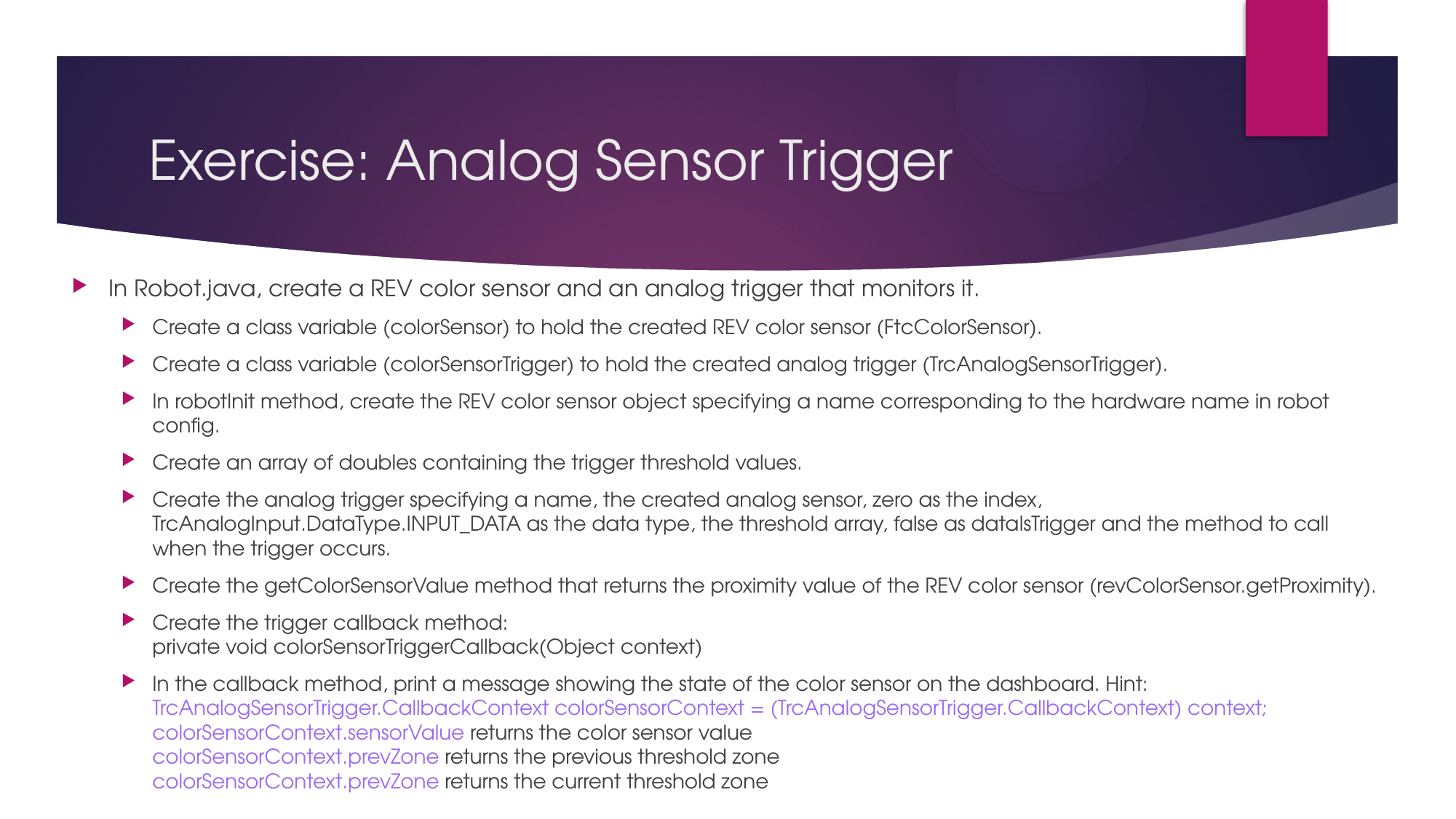

# Exercise: Analog Sensor Trigger
In Robot.java, create a REV color sensor and an analog trigger that monitors it.
Create a class variable (colorSensor) to hold the created REV color sensor (FtcColorSensor).
Create a class variable (colorSensorTrigger) to hold the created analog trigger (TrcAnalogSensorTrigger).
In robotInit method, create the REV color sensor object specifying a name corresponding to the hardware name in robot config.
Create an array of doubles containing the trigger threshold values.
Create the analog trigger specifying a name, the created analog sensor, zero as the index, TrcAnalogInput.DataType.INPUT_DATA as the data type, the threshold array, false as dataIsTrigger and the method to call when the trigger occurs.
Create the getColorSensorValue method that returns the proximity value of the REV color sensor (revColorSensor.getProximity).
Create the trigger callback method:
private void colorSensorTriggerCallback(Object context)
In the callback method, print a message showing the state of the color sensor on the dashboard. Hint:
TrcAnalogSensorTrigger.CallbackContext colorSensorContext = (TrcAnalogSensorTrigger.CallbackContext) context;
colorSensorContext.sensorValue returns the color sensor value
colorSensorContext.prevZone returns the previous threshold zone
colorSensorContext.prevZone returns the current threshold zone